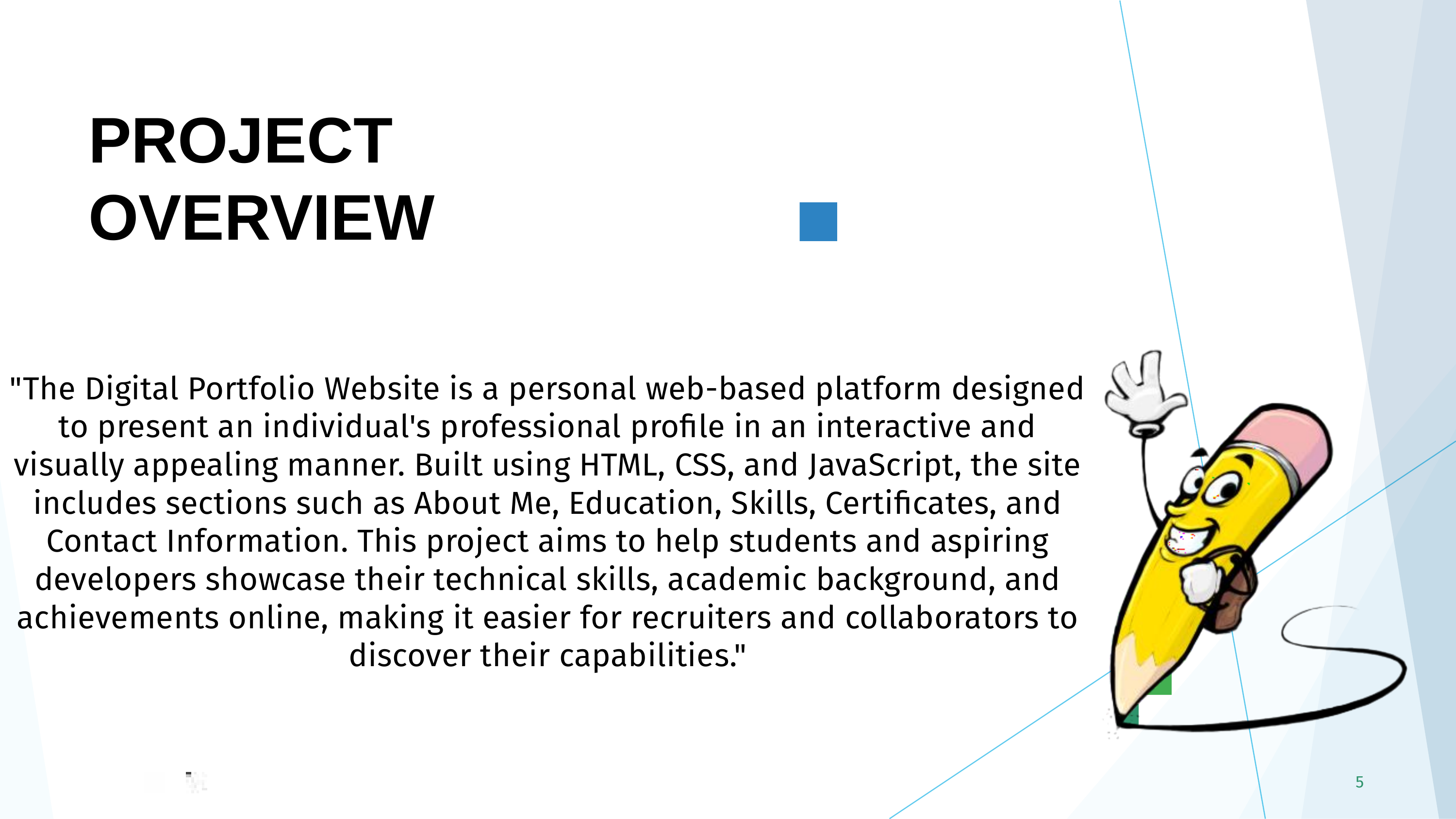

PROJECT	OVERVIEW

"The Digital Portfolio Website is a personal web-based platform designed to present an individual's professional profile in an interactive and visually appealing manner. Built using HTML, CSS, and JavaScript, the site includes sections such as About Me, Education, Skills, Certificates, and Contact Information. This project aims to help students and aspiring developers showcase their technical skills, academic background, and achievements online, making it easier for recruiters and collaborators to discover their capabilities."

5